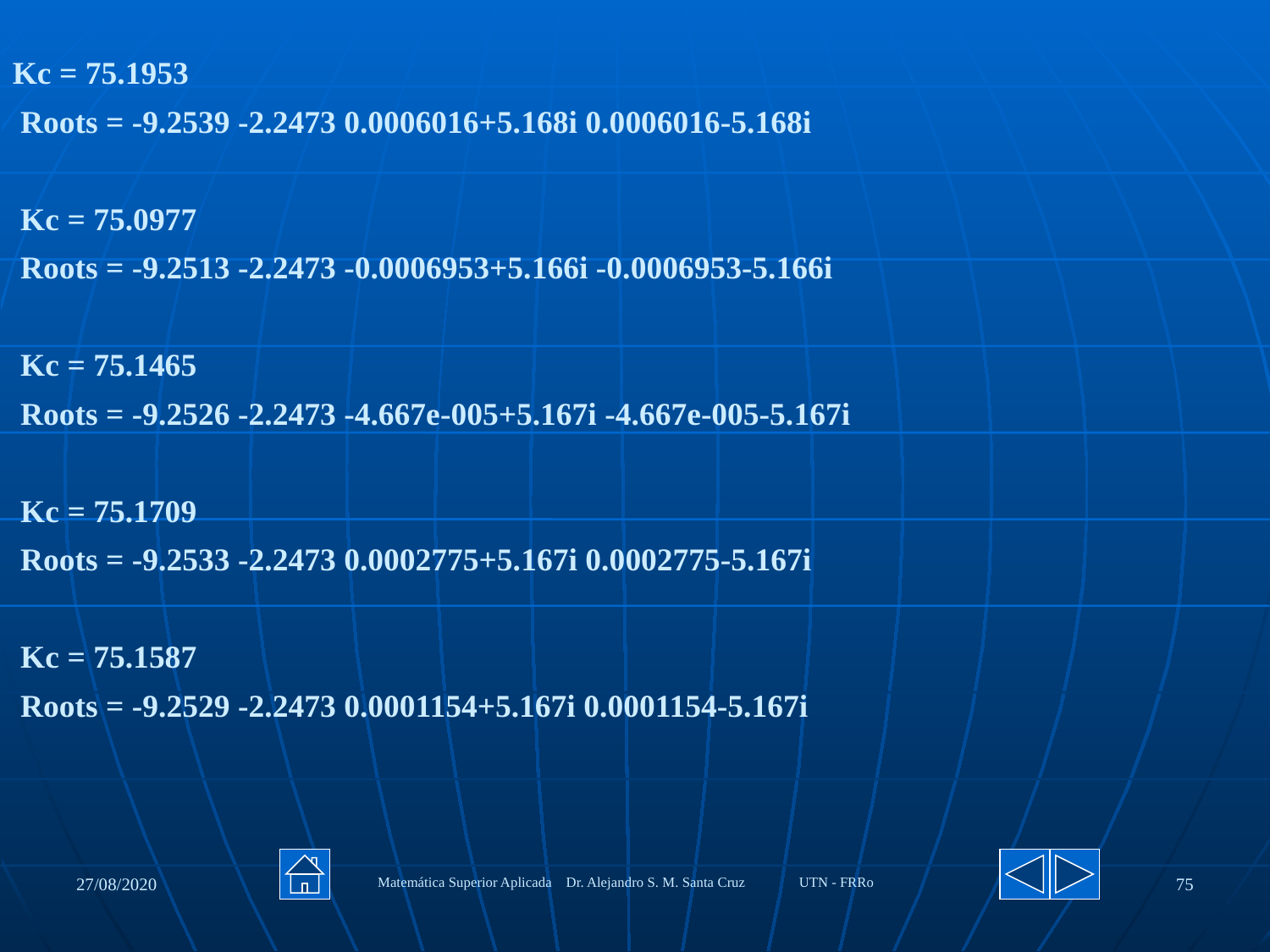

Kc = 75.1953
 Roots = -9.2539 -2.2473 0.0006016+5.168i 0.0006016-5.168i

 Kc = 75.0977
 Roots = -9.2513 -2.2473 -0.0006953+5.166i -0.0006953-5.166i

 Kc = 75.1465
 Roots = -9.2526 -2.2473 -4.667e-005+5.167i -4.667e-005-5.167i

 Kc = 75.1709
 Roots = -9.2533 -2.2473 0.0002775+5.167i 0.0002775-5.167i

 Kc = 75.1587
 Roots = -9.2529 -2.2473 0.0001154+5.167i 0.0001154-5.167i

27/08/2020
Matemática Superior Aplicada    Dr. Alejandro S. M. Santa Cruz               UTN - FRRo
75